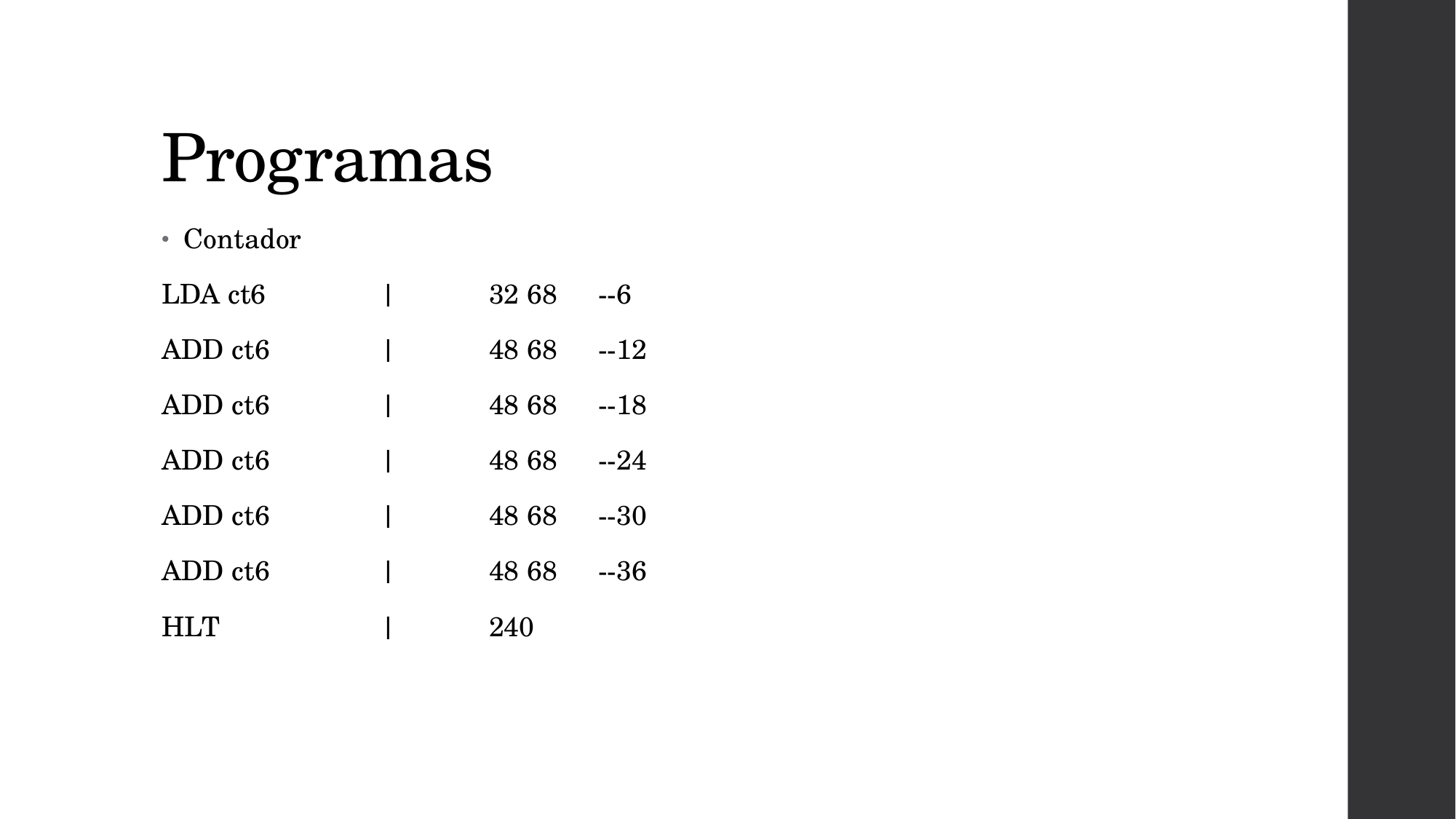

# Programas
Contador
LDA ct6		| 	32 68 	--6
ADD ct6		|	48 68	--12
ADD ct6		|	48 68	--18
ADD ct6		|	48 68	--24
ADD ct6		|	48 68	--30
ADD ct6		|	48 68 	--36
HLT		|	240